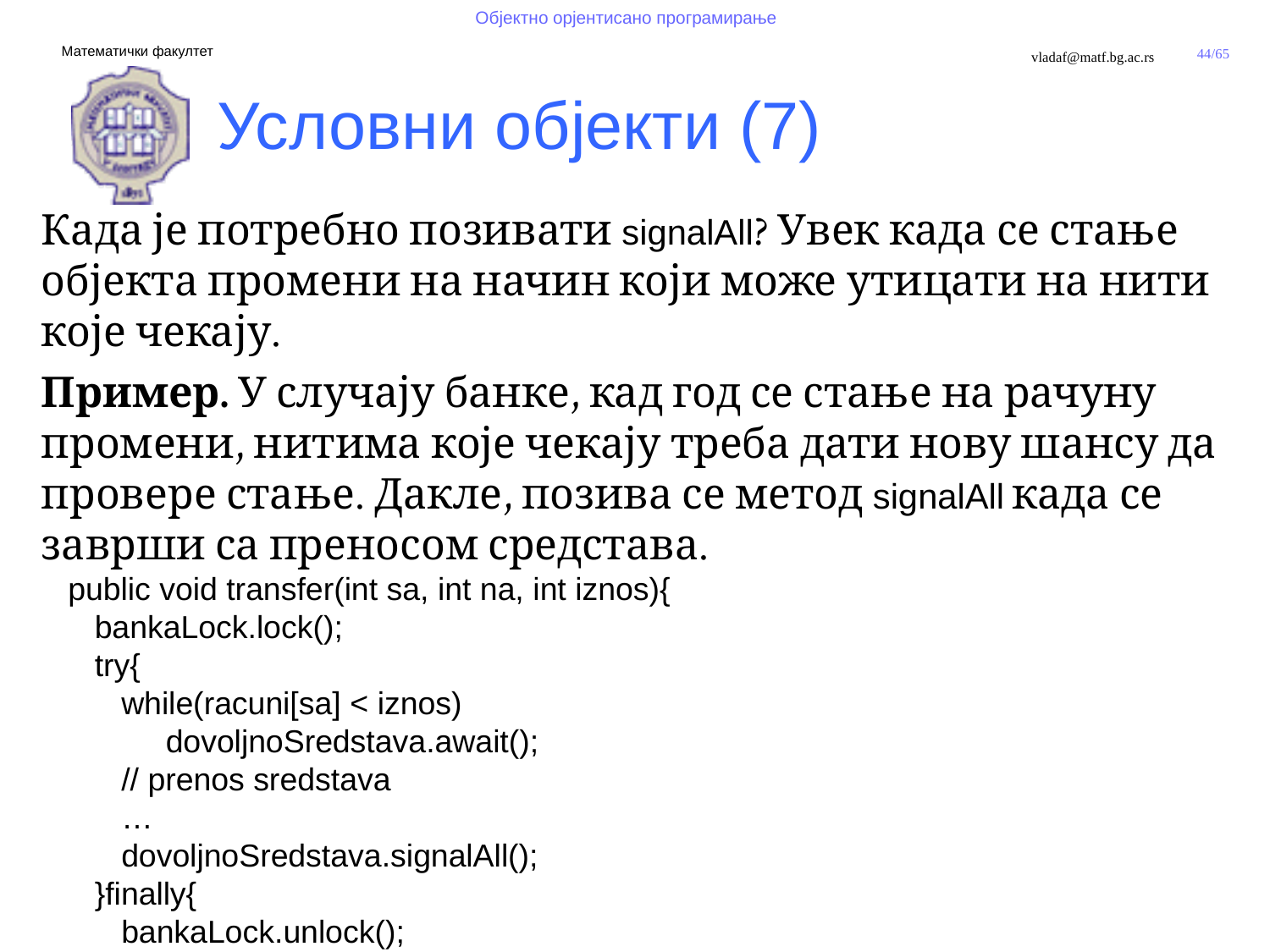

Условни објекти (7)
Када је потребно позивати signalAll? Увек када се стање објекта промени на начин који може утицати на нити које чекају.
Пример. У случају банке, кад год се стање на рачуну промени, нитима које чекају треба дати нову шансу да провере стање. Дакле, позива се метод signalAll када се заврши са преносом средстава.
   public void transfer(int sa, int na, int iznos){
      bankaLock.lock();
      try{
         while(racuni[sa] < iznos)
              dovoljnoSredstava.await();
         // prenos sredstava
         …
         dovoljnoSredstava.signalAll();
      }finally{
         bankaLock.unlock();
      }
   }